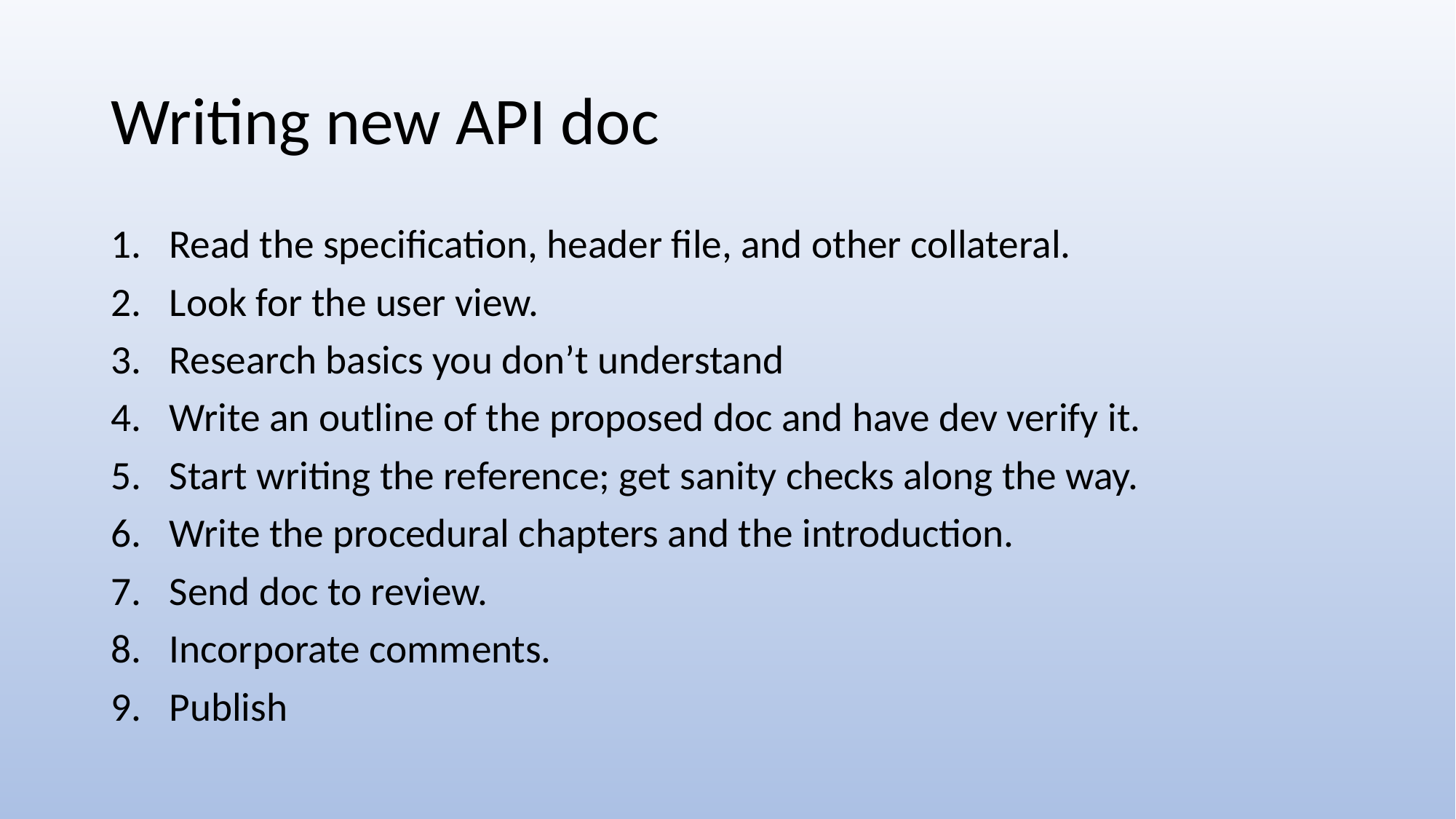

# Writing new API doc
Read the specification, header file, and other collateral.
Look for the user view.
Research basics you don’t understand
Write an outline of the proposed doc and have dev verify it.
Start writing the reference; get sanity checks along the way.
Write the procedural chapters and the introduction.
Send doc to review.
Incorporate comments.
Publish